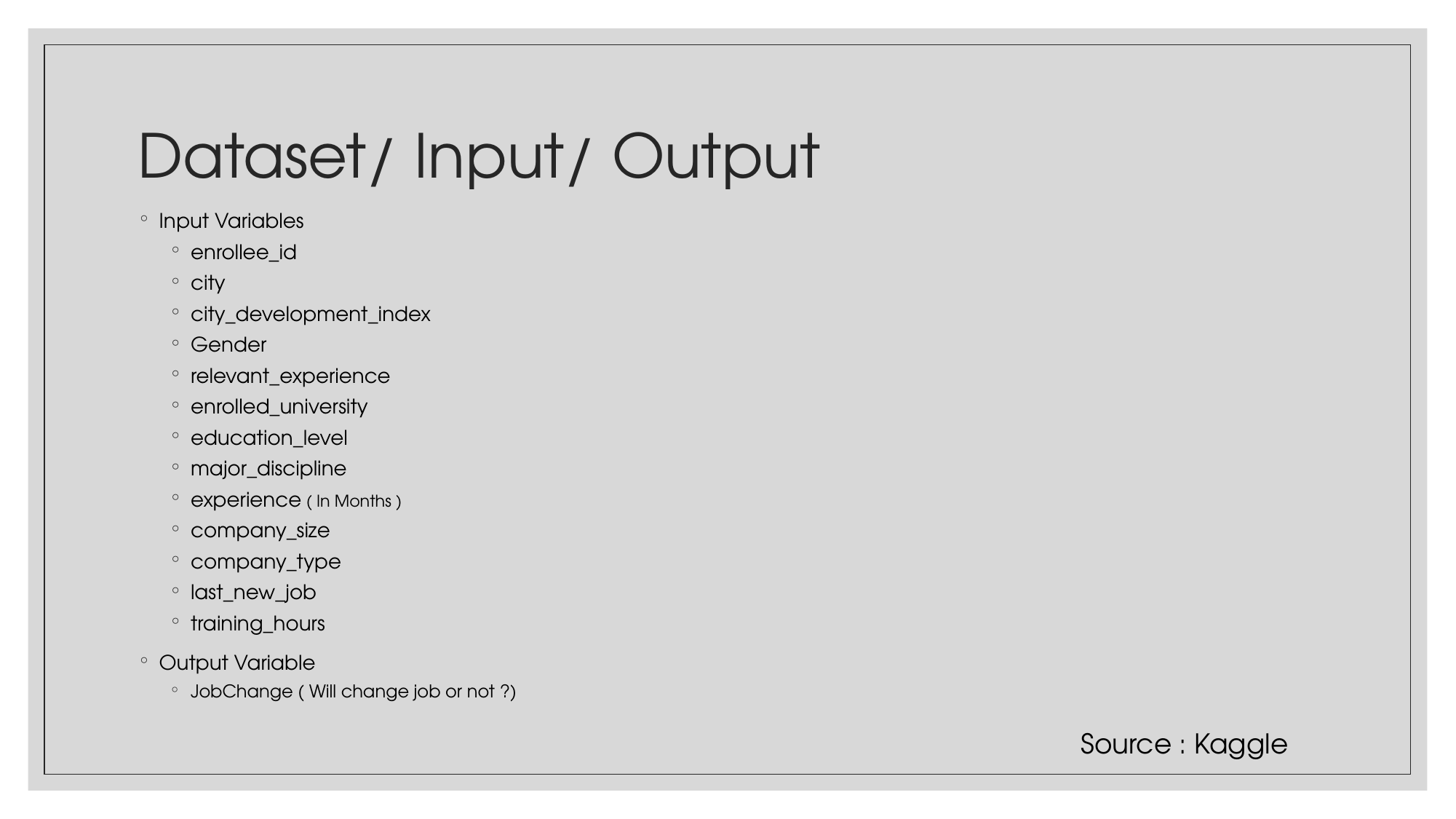

# Dataset/ Input/ Output
Input Variables
enrollee_id
city
city_development_index
Gender
relevant_experience
enrolled_university
education_level
major_discipline
experience ( In Months )
company_size
company_type
last_new_job
training_hours
Output Variable
JobChange ( Will change job or not ?)

Source : Kaggle